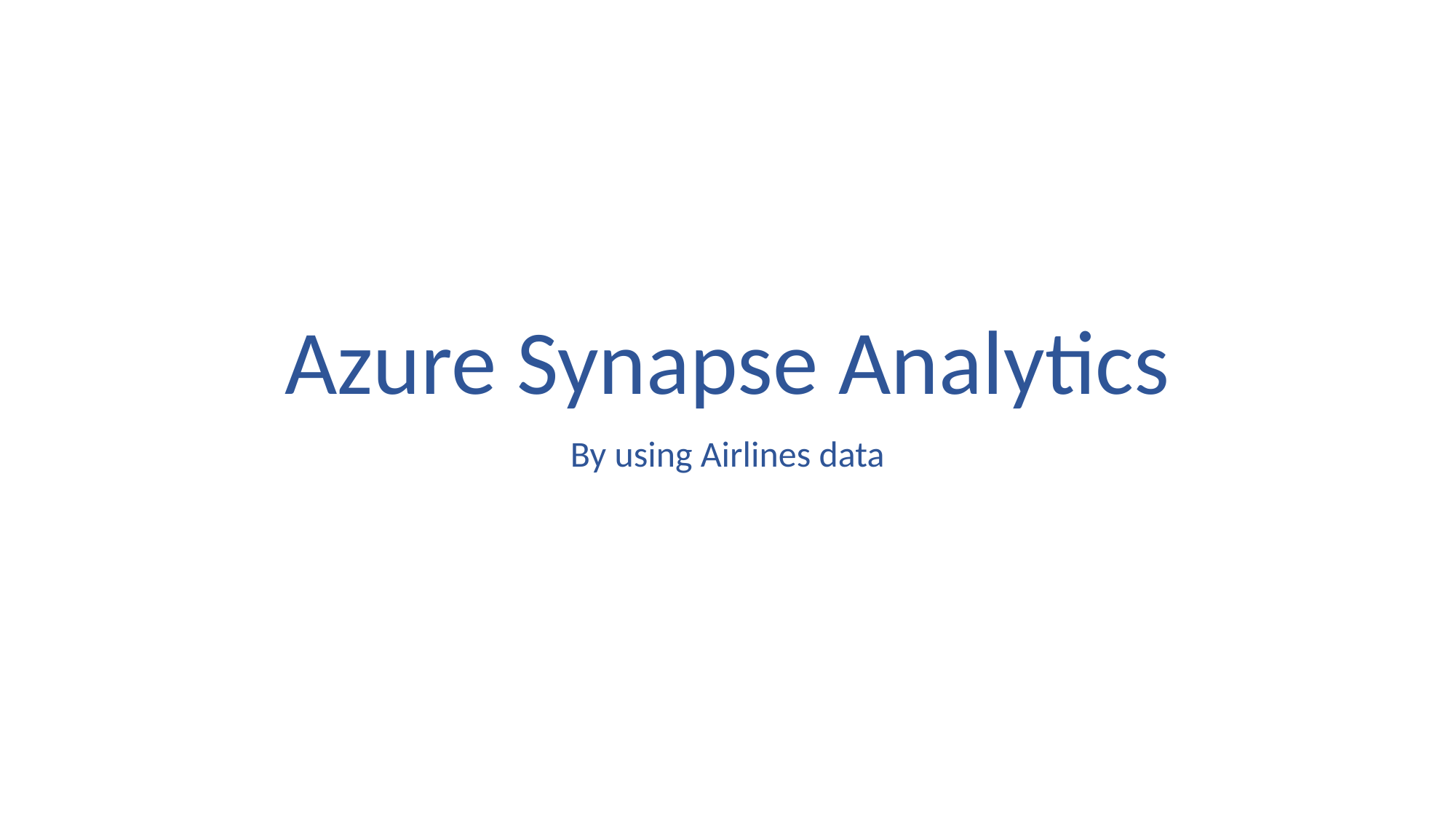

# Azure Synapse Analytics
By using Airlines data